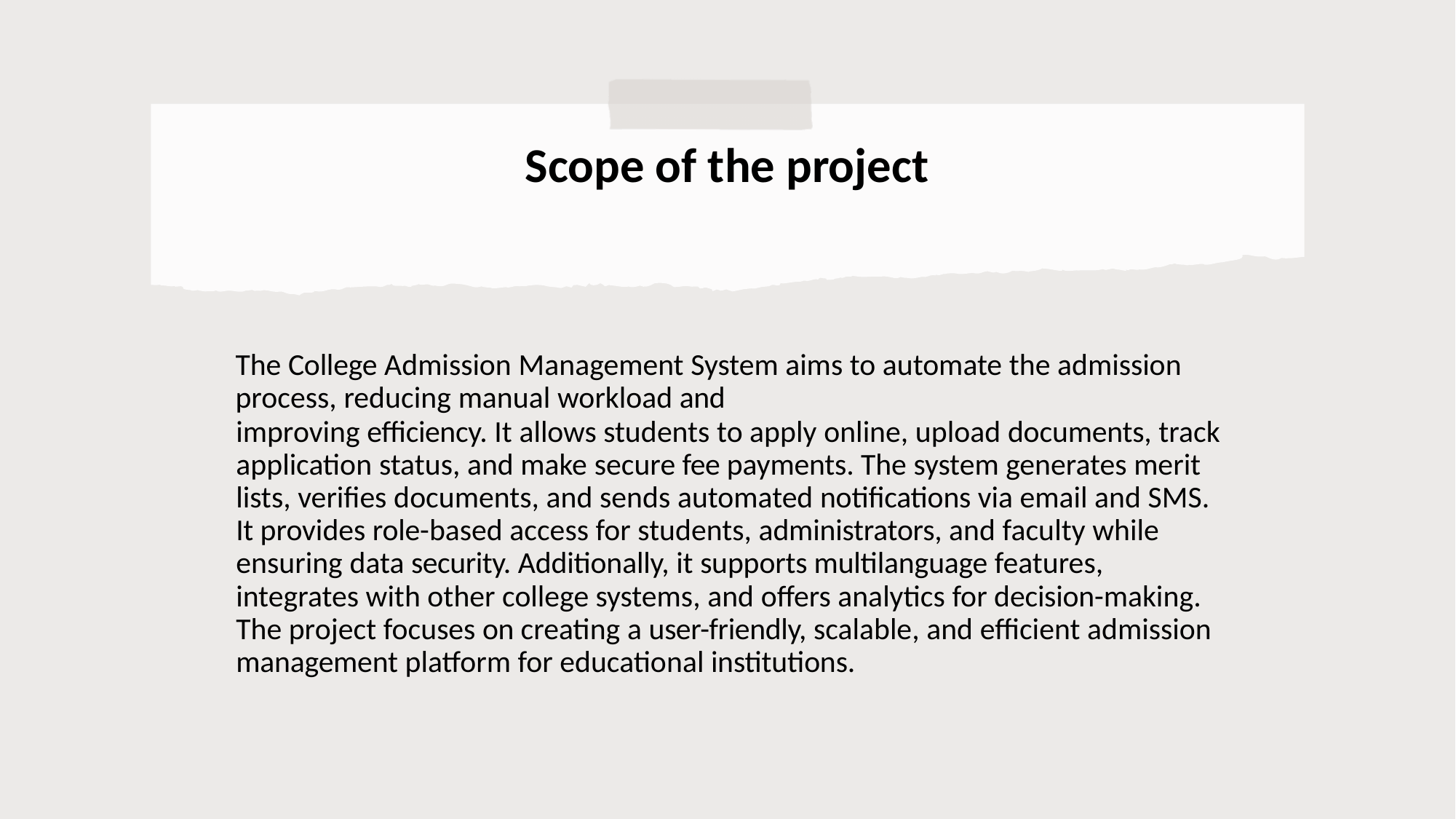

# Scope of the project
The College Admission Management System aims to automate the admission process, reducing manual workload and
improving efficiency. It allows students to apply online, upload documents, track application status, and make secure fee payments. The system generates merit lists, verifies documents, and sends automated notifications via email and SMS. It provides role-based access for students, administrators, and faculty while ensuring data security. Additionally, it supports multilanguage features, integrates with other college systems, and offers analytics for decision-making. The project focuses on creating a user-friendly, scalable, and efficient admission management platform for educational institutions.